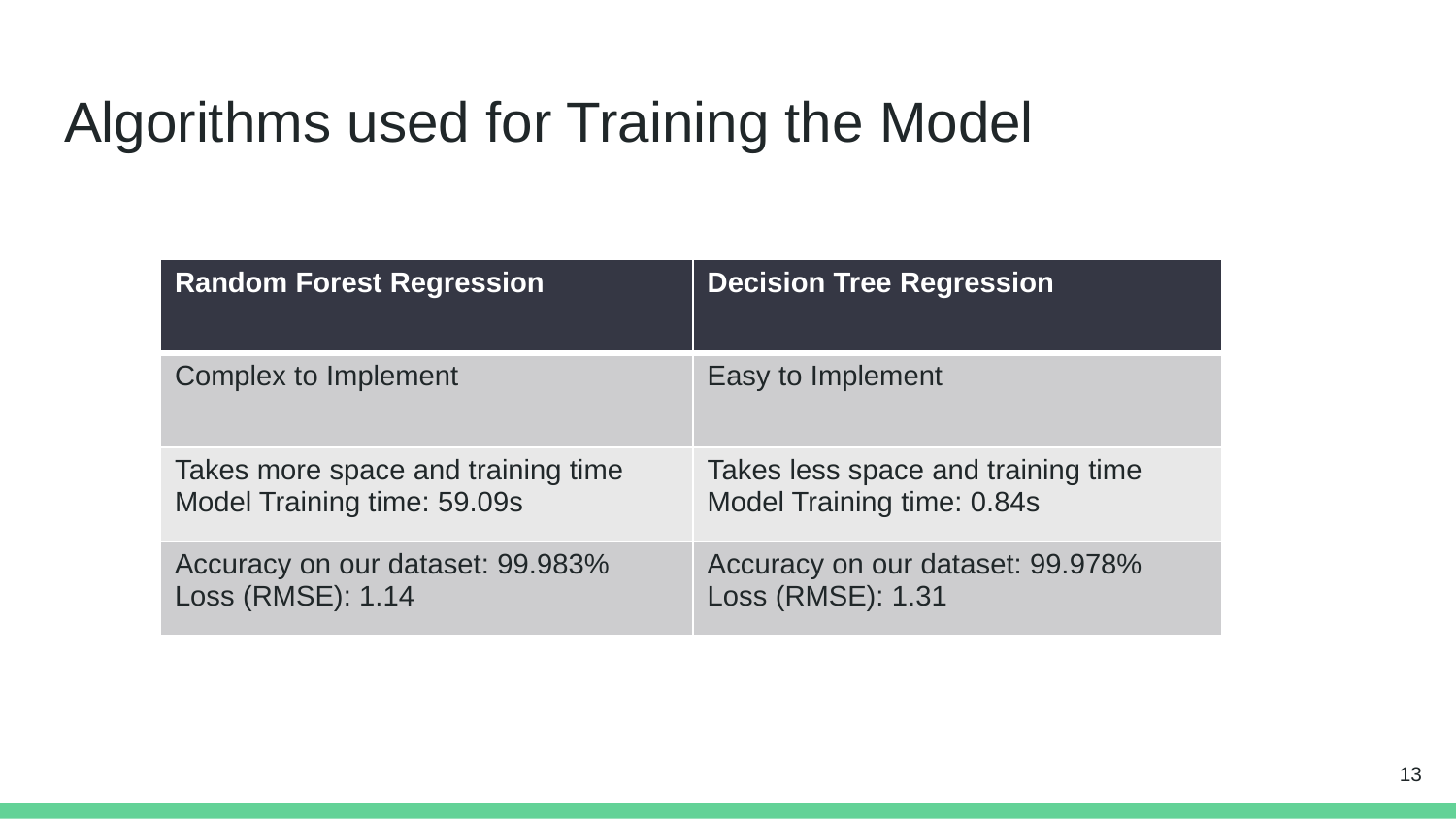

# Algorithms used for Training the Model

| Random Forest Regression | Decision Tree Regression |
| --- | --- |
| Complex to Implement | Easy to Implement |
| Takes more space and training time Model Training time: 59.09s | Takes less space and training time Model Training time: 0.84s |
| Accuracy on our dataset: 99.983% Loss (RMSE): 1.14 | Accuracy on our dataset: 99.978% Loss (RMSE): 1.31 |
13